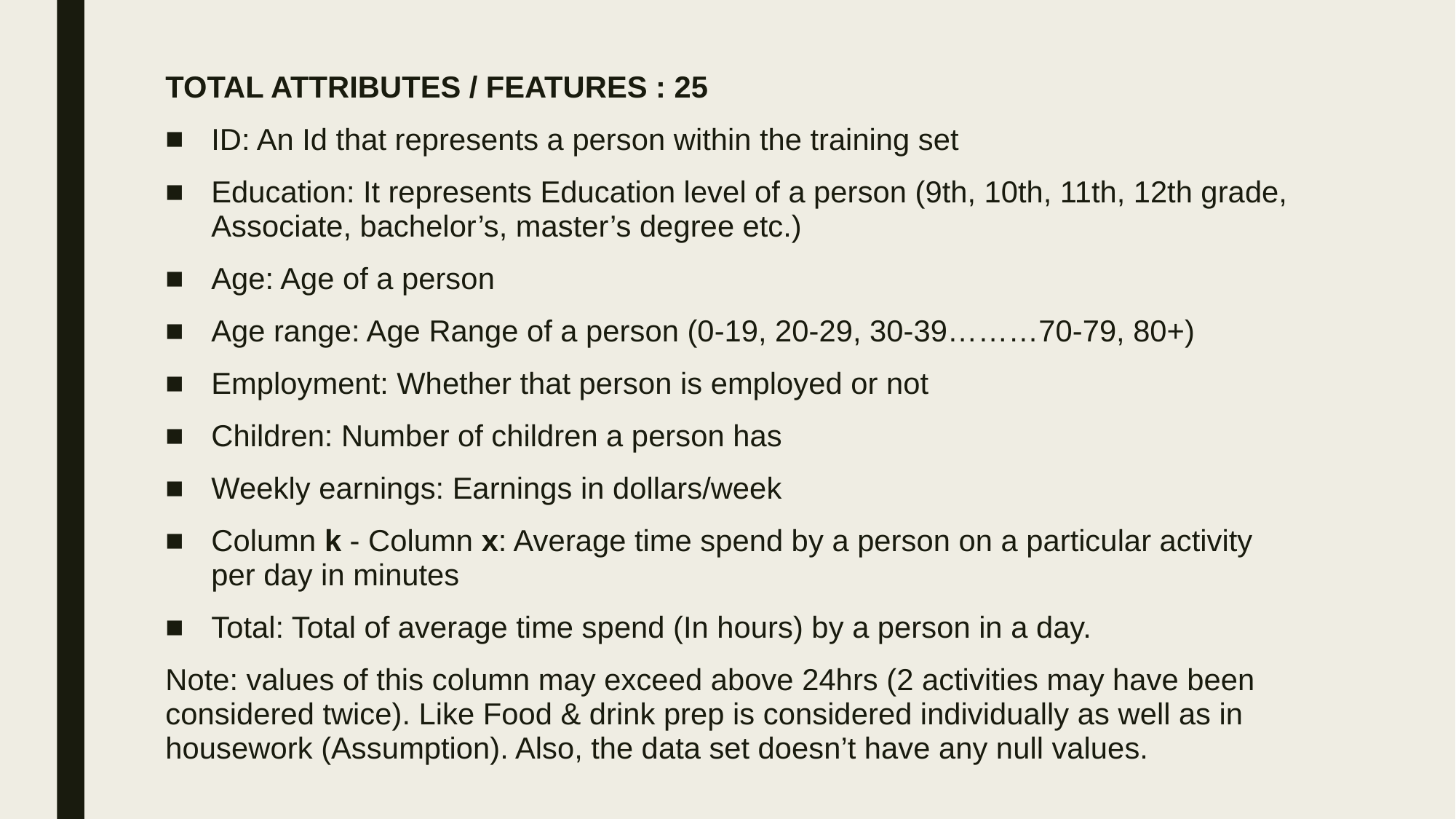

TOTAL ATTRIBUTES / FEATURES : 25
ID: An Id that represents a person within the training set
Education: It represents Education level of a person (9th, 10th, 11th, 12th grade, Associate, bachelor’s, master’s degree etc.)
Age: Age of a person
Age range: Age Range of a person (0-19, 20-29, 30-39………70-79, 80+)
Employment: Whether that person is employed or not
Children: Number of children a person has
Weekly earnings: Earnings in dollars/week
Column k - Column x: Average time spend by a person on a particular activity per day in minutes
Total: Total of average time spend (In hours) by a person in a day.
Note: values of this column may exceed above 24hrs (2 activities may have been considered twice). Like Food & drink prep is considered individually as well as in housework (Assumption). Also, the data set doesn’t have any null values.